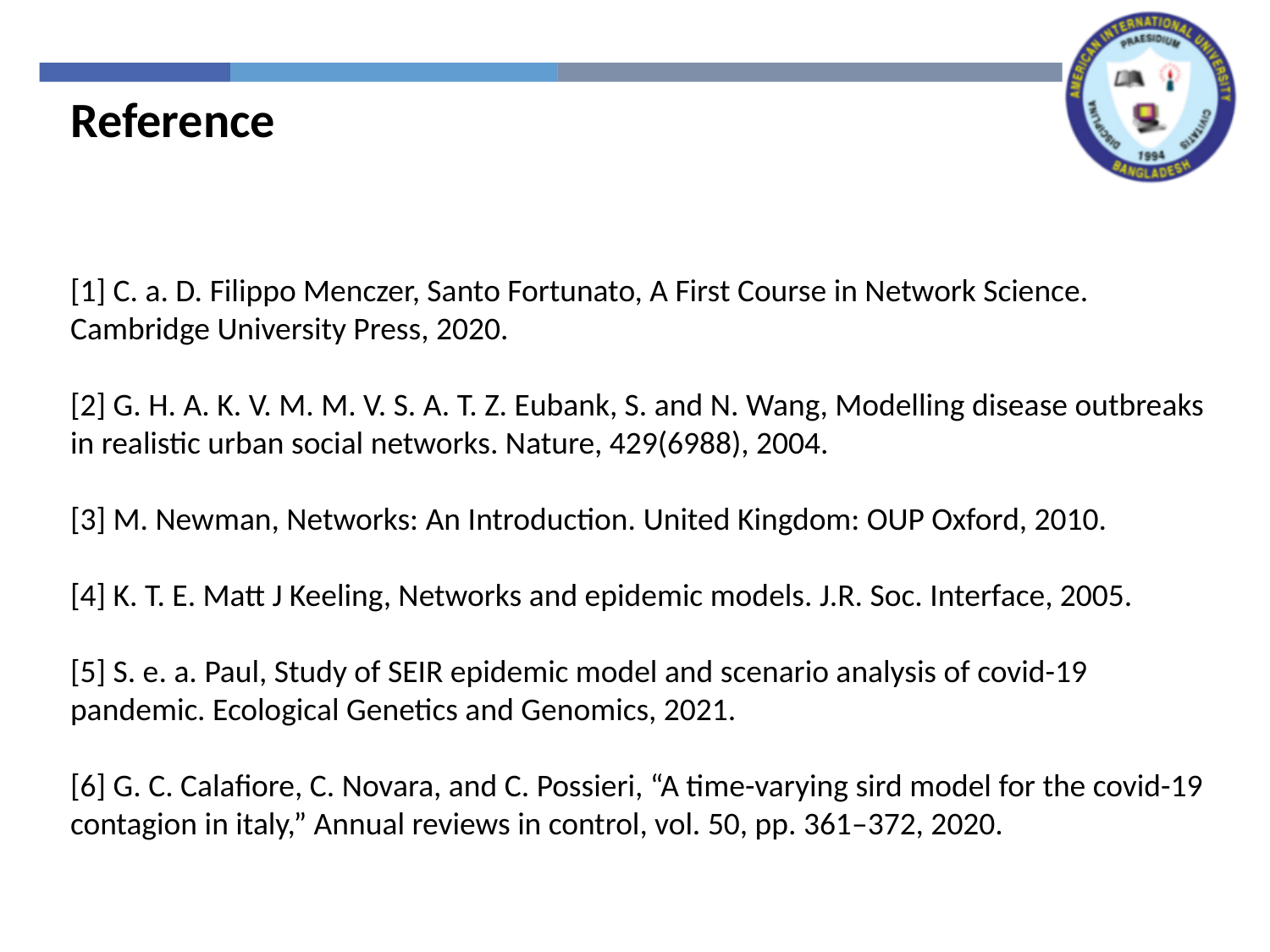

Reference
[1] C. a. D. Filippo Menczer, Santo Fortunato, A First Course in Network Science. Cambridge University Press, 2020.

[2] G. H. A. K. V. M. M. V. S. A. T. Z. Eubank, S. and N. Wang, Modelling disease outbreaks in realistic urban social networks. Nature, 429(6988), 2004.

[3] M. Newman, Networks: An Introduction. United Kingdom: OUP Oxford, 2010.

[4] K. T. E. Matt J Keeling, Networks and epidemic models. J.R. Soc. Interface, 2005.

[5] S. e. a. Paul, Study of SEIR epidemic model and scenario analysis of covid-19 pandemic. Ecological Genetics and Genomics, 2021.

[6] G. C. Calafiore, C. Novara, and C. Possieri, “A time-varying sird model for the covid-19 contagion in italy,” Annual reviews in control, vol. 50, pp. 361–372, 2020.